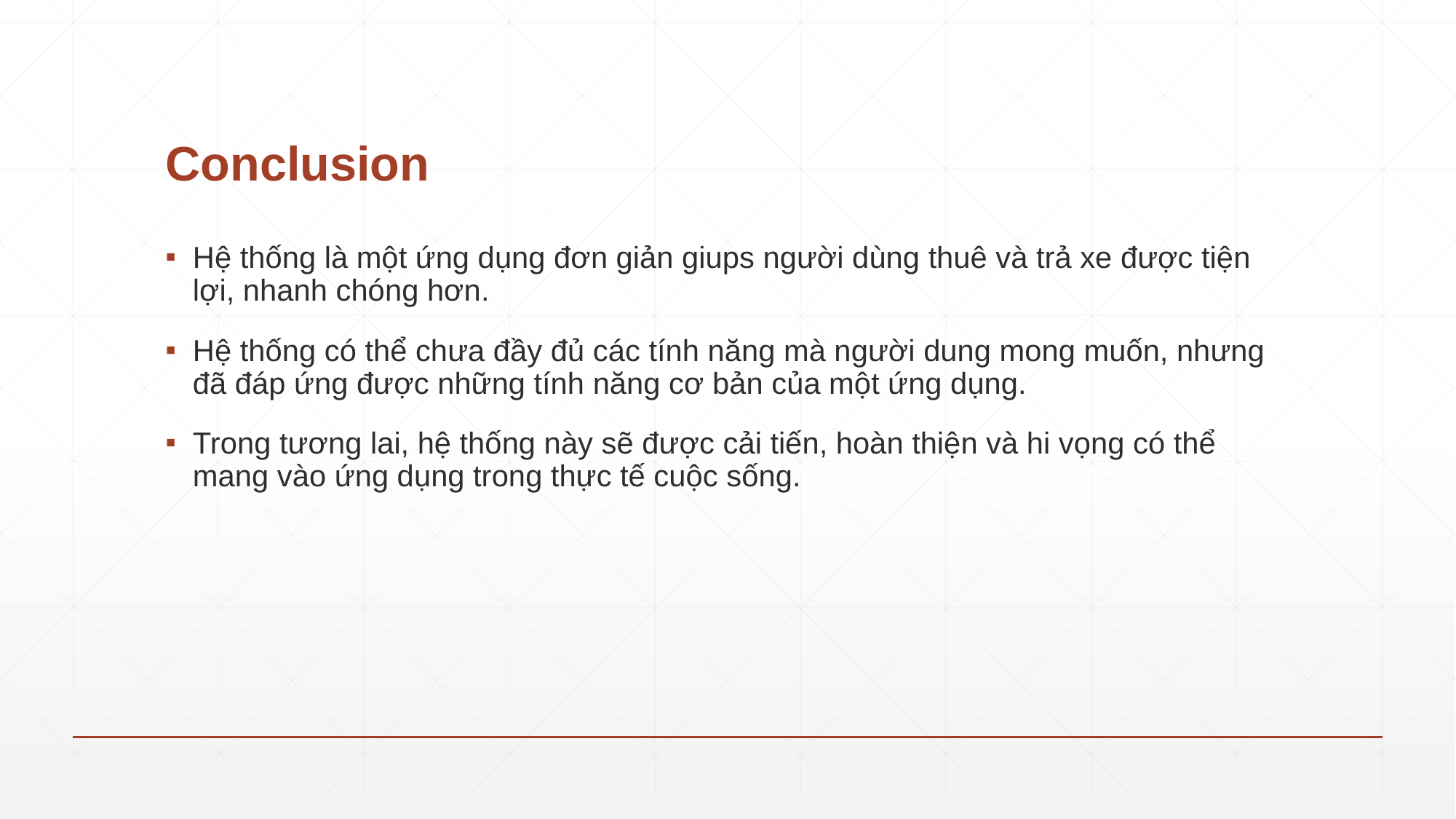

# Conclusion
Hệ thống là một ứng dụng đơn giản giups người dùng thuê và trả xe được tiện lợi, nhanh chóng hơn.
Hệ thống có thể chưa đầy đủ các tính năng mà người dung mong muốn, nhưng đã đáp ứng được những tính năng cơ bản của một ứng dụng.
Trong tương lai, hệ thống này sẽ được cải tiến, hoàn thiện và hi vọng có thể mang vào ứng dụng trong thực tế cuộc sống.